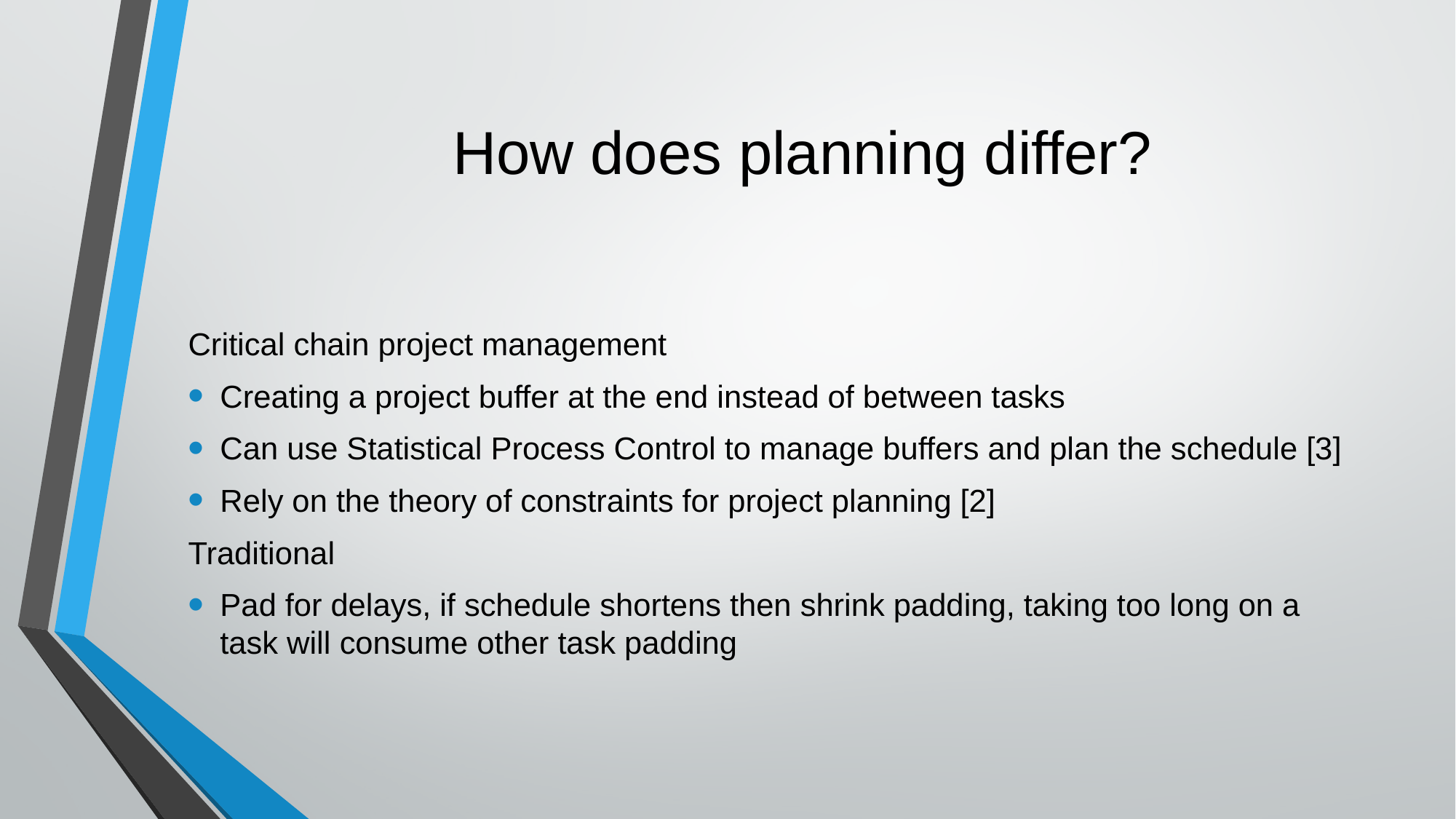

# How does planning differ?

Critical chain project management
Creating a project buffer at the end instead of between tasks
Can use Statistical Process Control to manage buffers and plan the schedule [3]
Rely on the theory of constraints for project planning [2]
Traditional
Pad for delays, if schedule shortens then shrink padding, taking too long on a task will consume other task padding